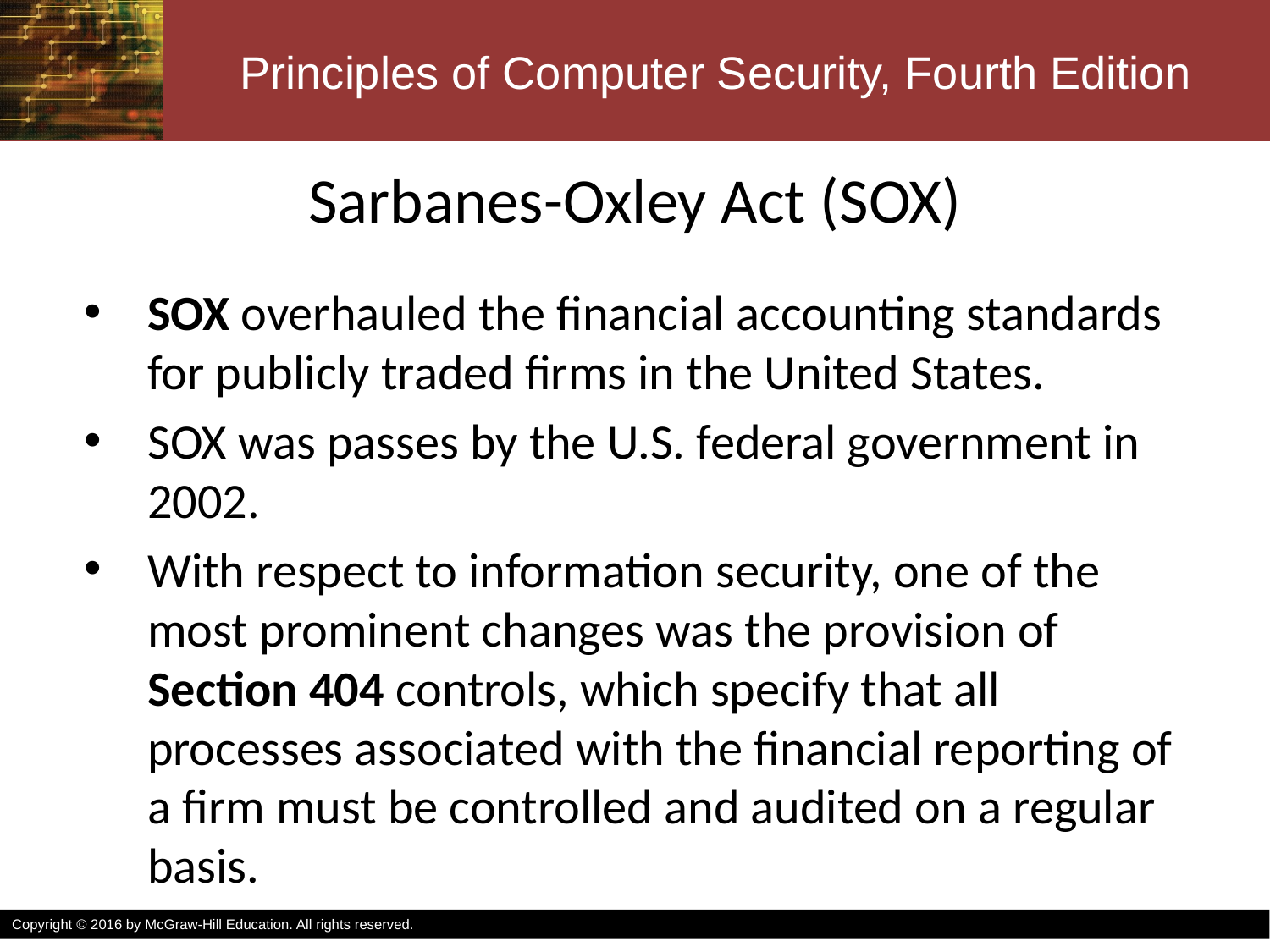

# Sarbanes-Oxley Act (SOX)
SOX overhauled the financial accounting standards for publicly traded firms in the United States.
SOX was passes by the U.S. federal government in 2002.
With respect to information security, one of the most prominent changes was the provision of Section 404 controls, which specify that all processes associated with the financial reporting of a firm must be controlled and audited on a regular basis.